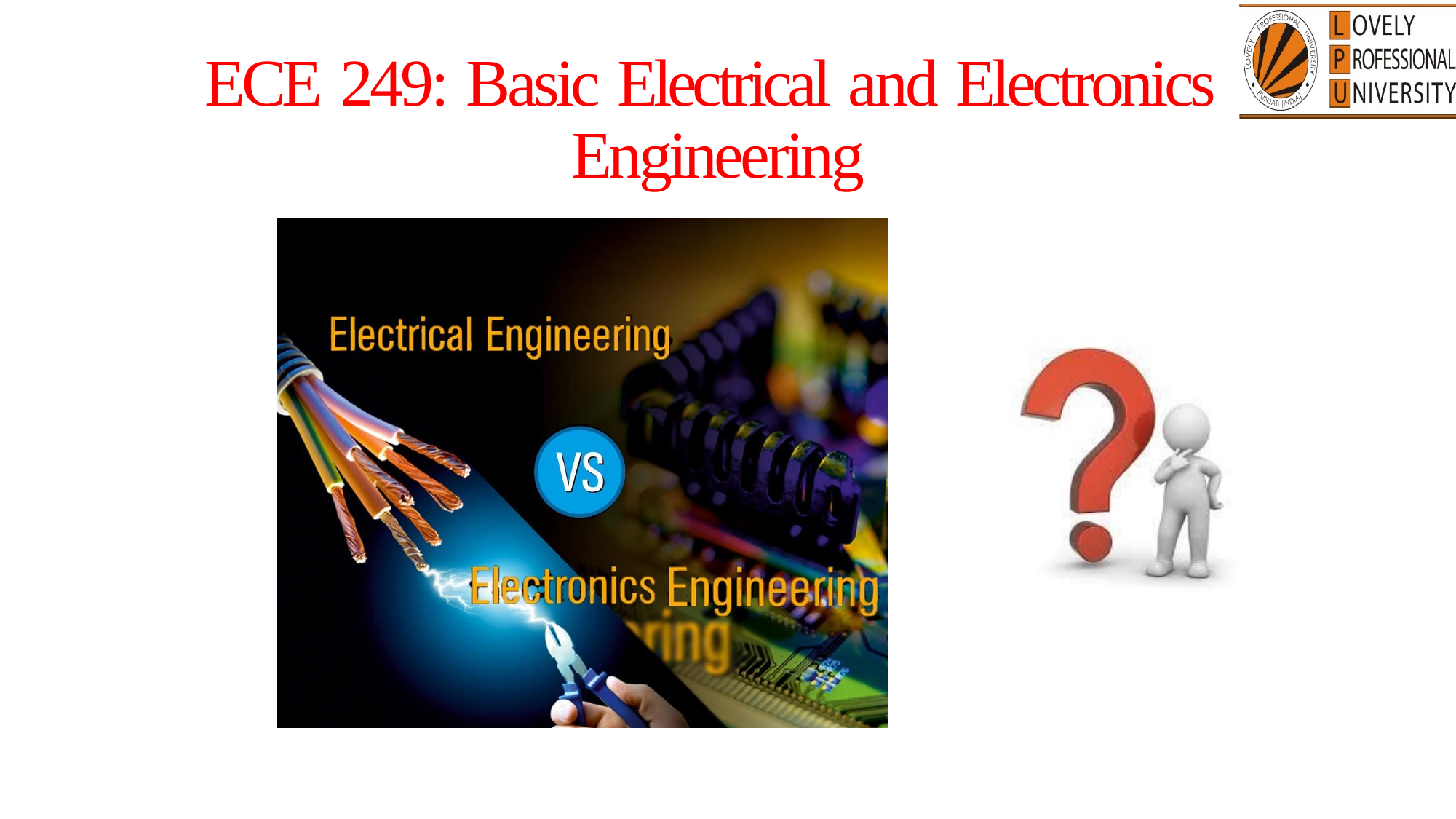

# ECE 249: Basic Electrical and Electronics  Engineering